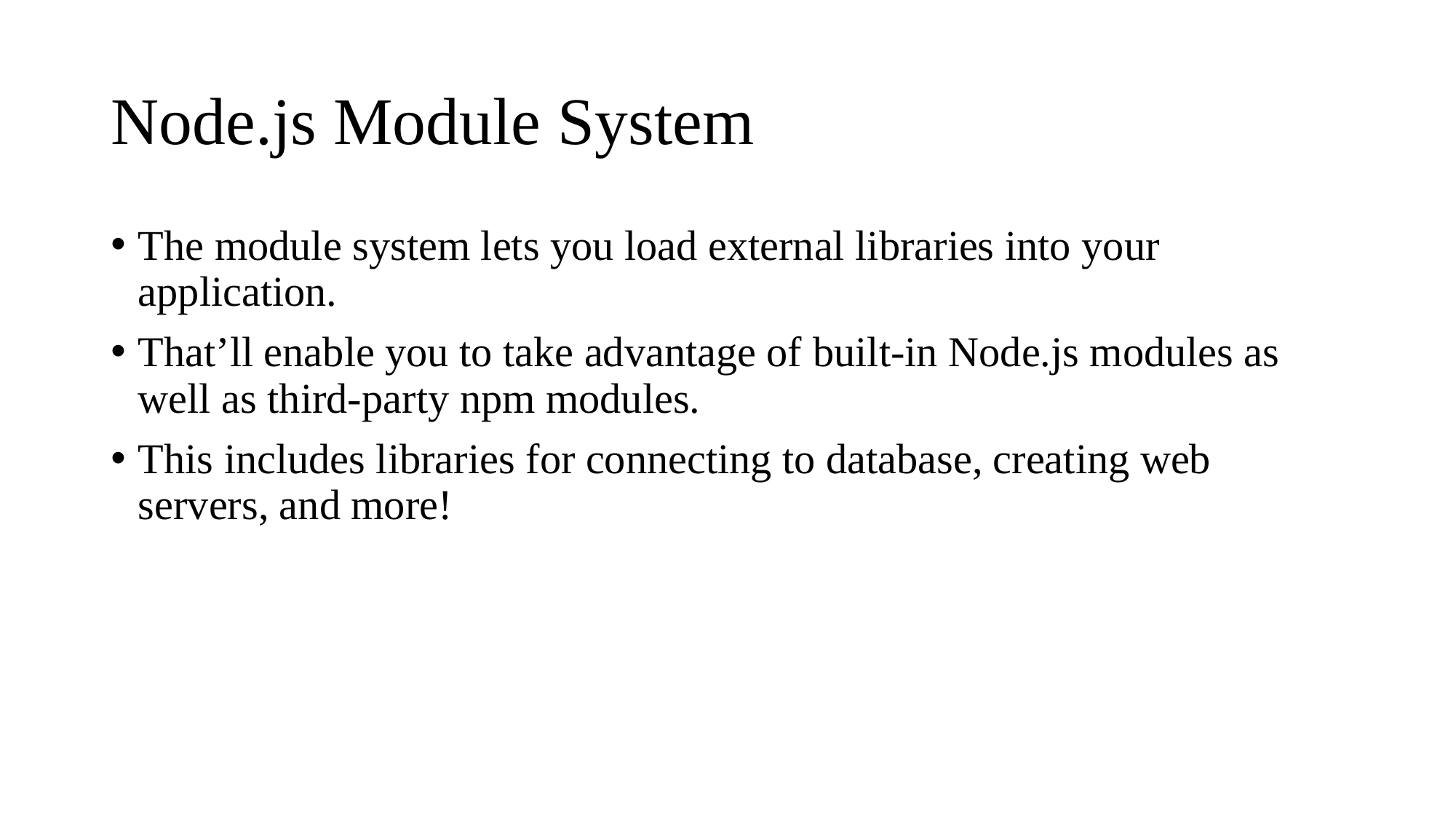

# Node.js Module System
The module system lets you load external libraries into your application.
That’ll enable you to take advantage of built-in Node.js modules as well as third-party npm modules.
This includes libraries for connecting to database, creating web servers, and more!